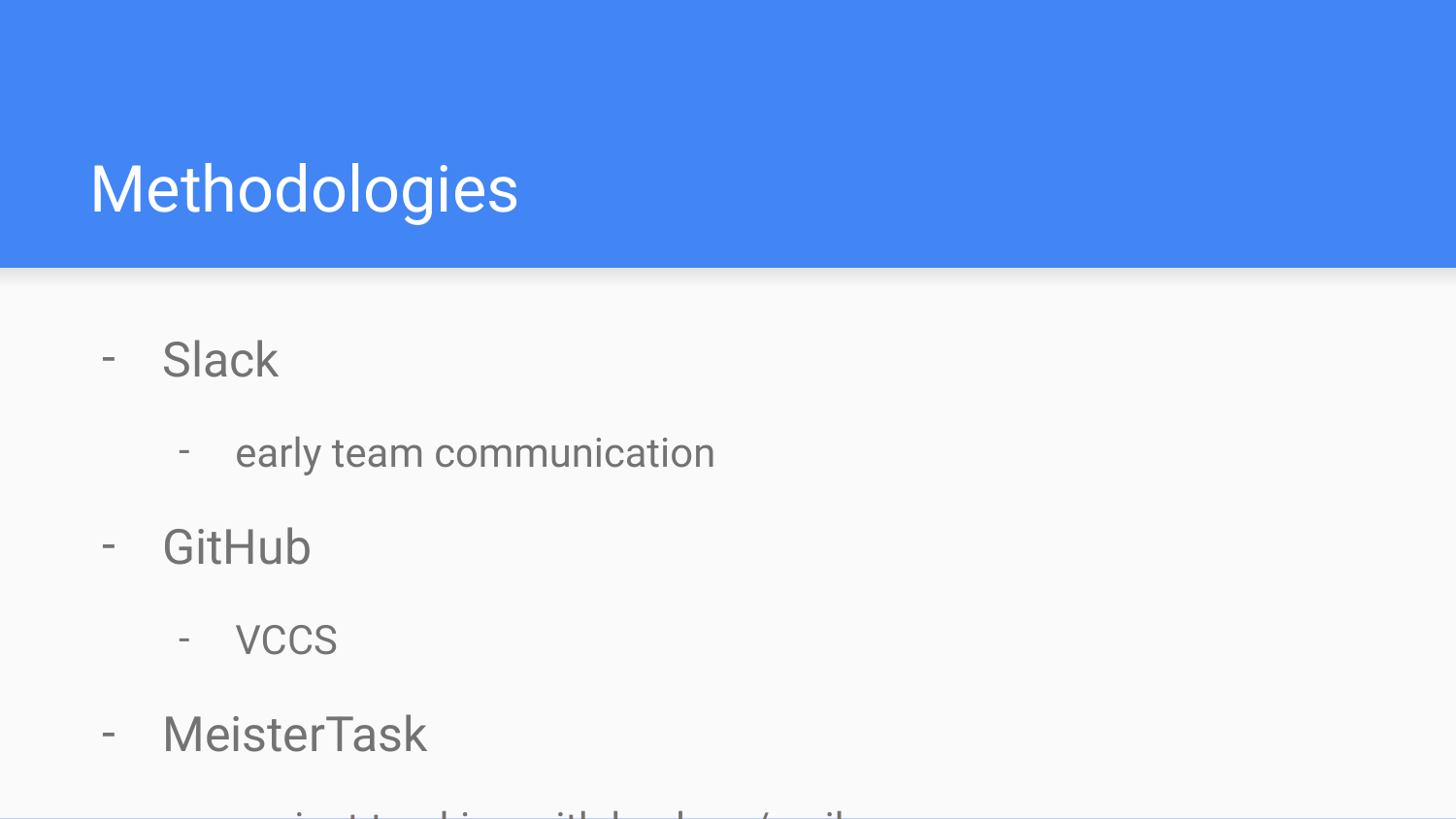

# Methodologies
Slack
early team communication
GitHub
VCCS
MeisterTask
project tracking with kanban / agile